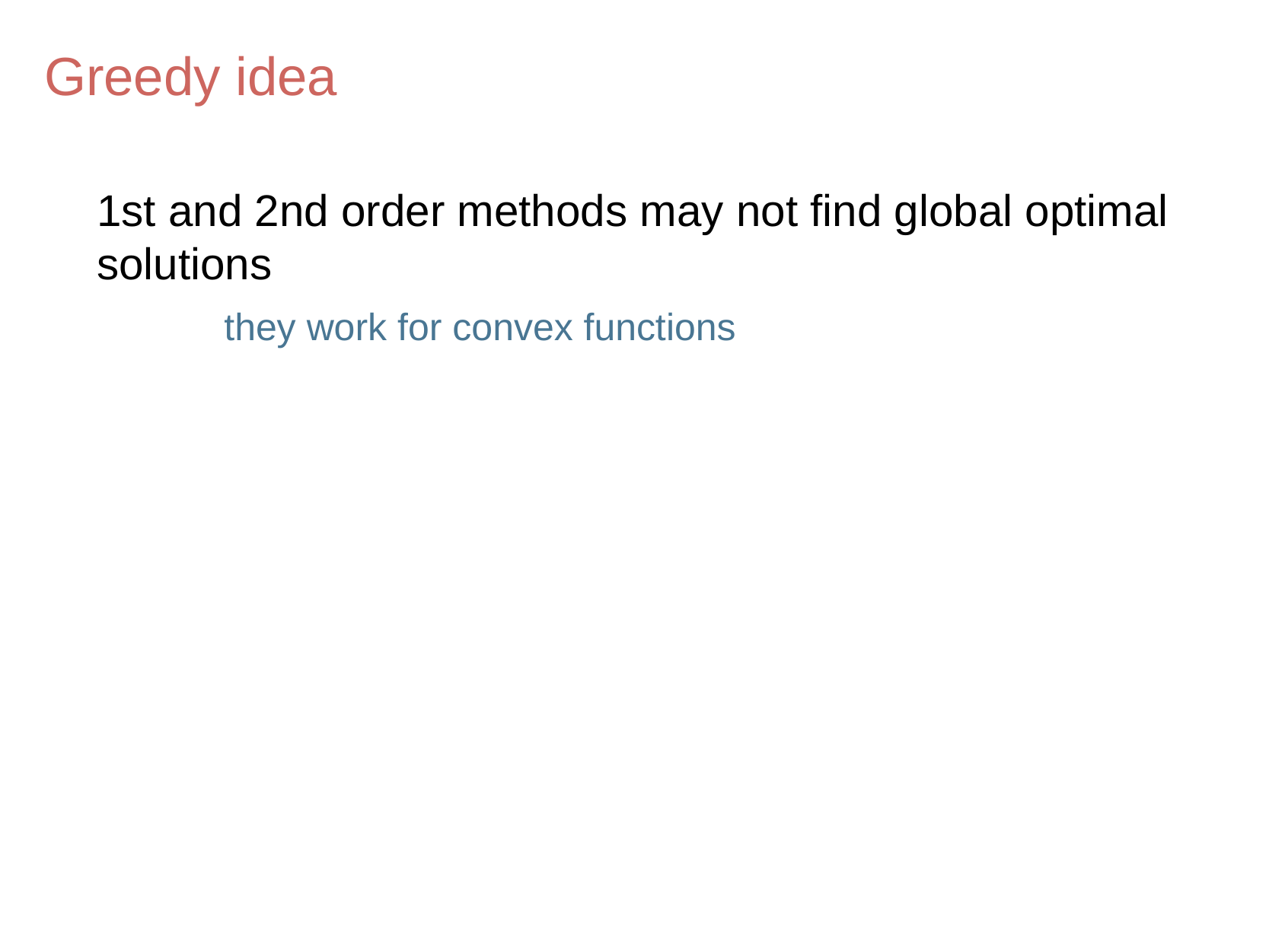

Greedy idea
1st and 2nd order methods may not find global optimal solutions
they work for convex functions